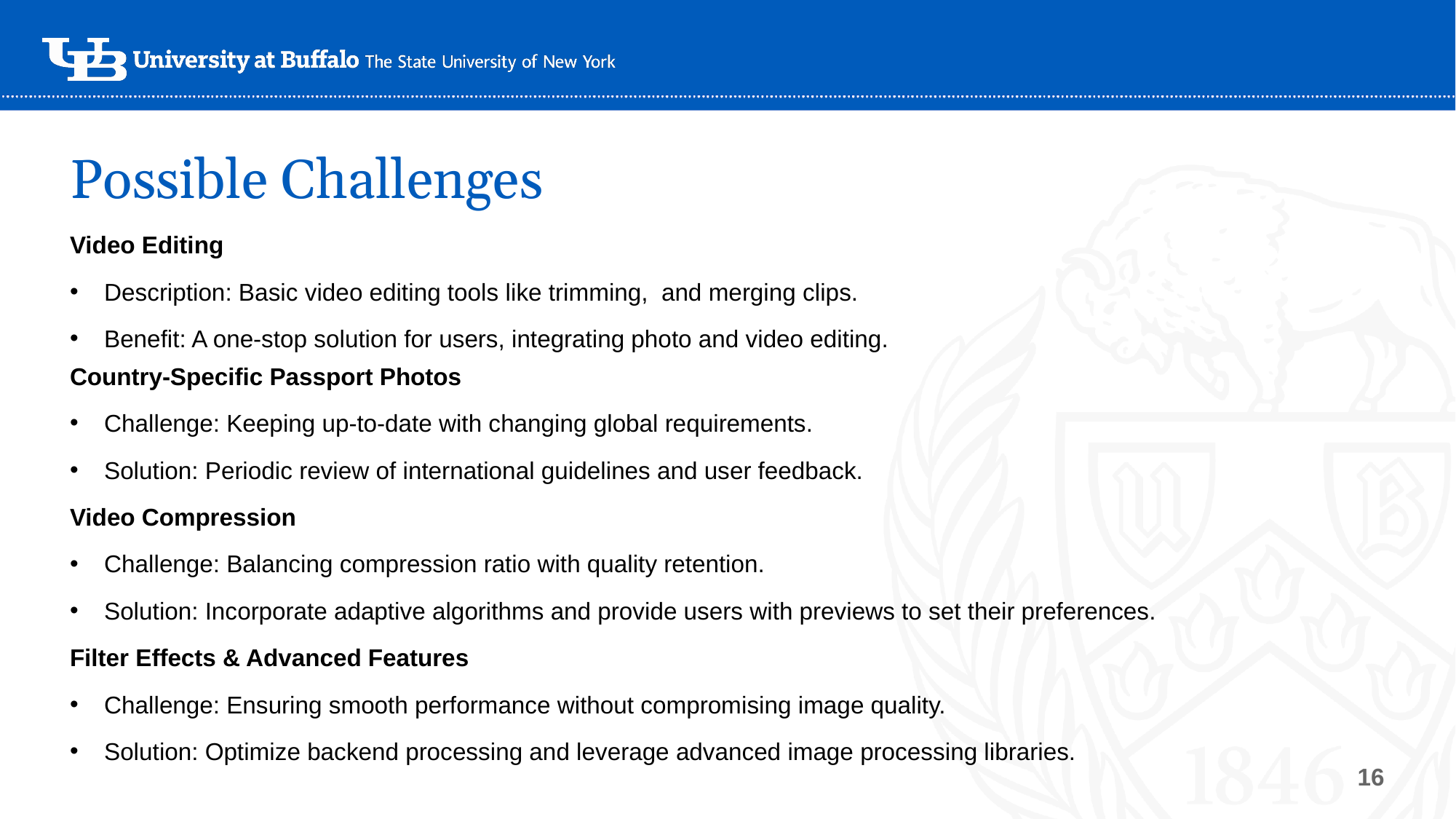

Possible Challenges
Video Editing
Description: Basic video editing tools like trimming,  and merging clips.
Benefit: A one-stop solution for users, integrating photo and video editing.
Country-Specific Passport Photos
Challenge: Keeping up-to-date with changing global requirements.
Solution: Periodic review of international guidelines and user feedback.
Video Compression
Challenge: Balancing compression ratio with quality retention.
Solution: Incorporate adaptive algorithms and provide users with previews to set their preferences.
Filter Effects & Advanced Features
Challenge: Ensuring smooth performance without compromising image quality.
Solution: Optimize backend processing and leverage advanced image processing libraries.

16